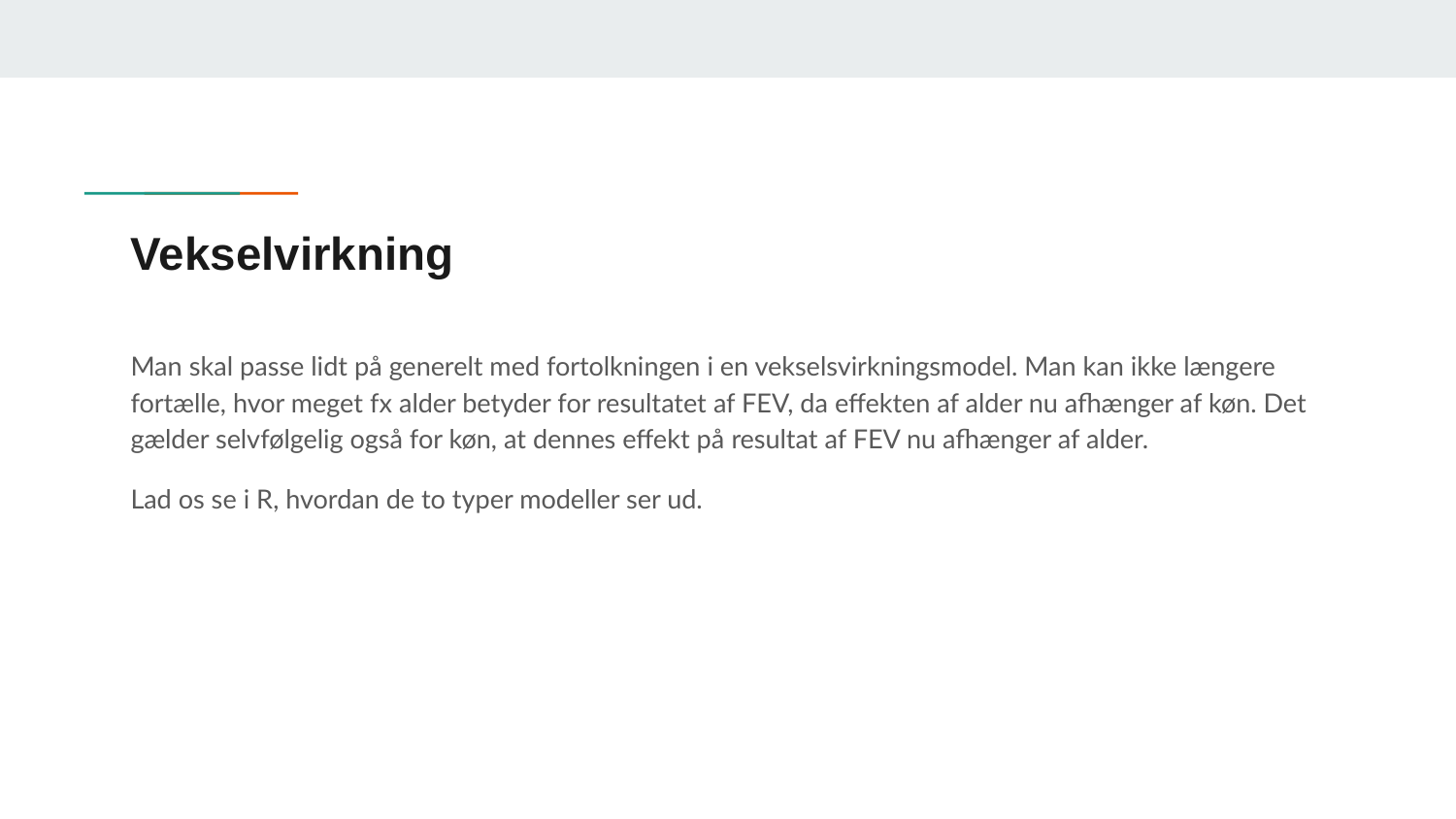

# Vekselvirkning
Man skal passe lidt på generelt med fortolkningen i en vekselsvirkningsmodel. Man kan ikke længere fortælle, hvor meget fx alder betyder for resultatet af FEV, da effekten af alder nu afhænger af køn. Det gælder selvfølgelig også for køn, at dennes effekt på resultat af FEV nu afhænger af alder.
Lad os se i R, hvordan de to typer modeller ser ud.